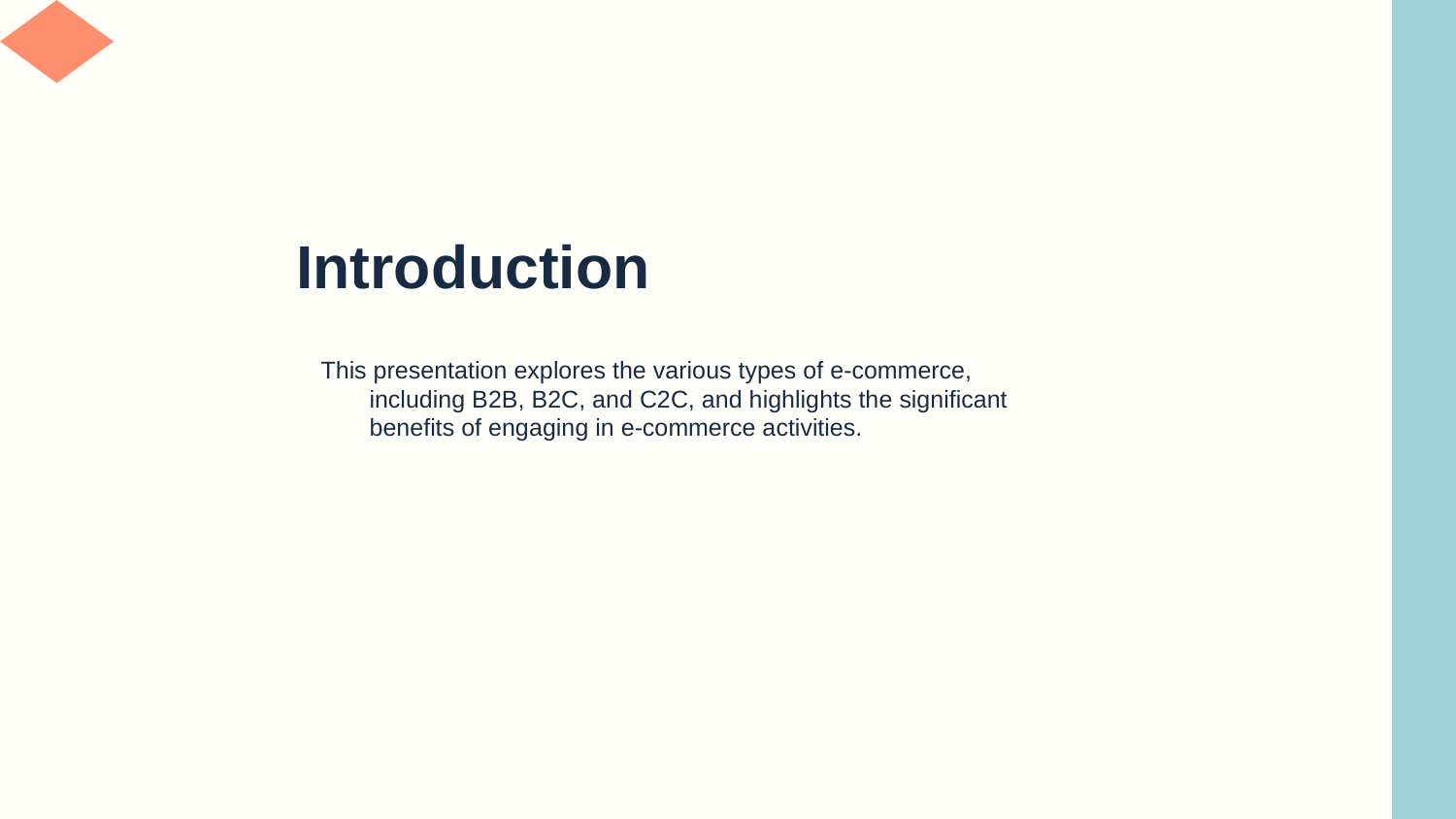

# Introduction
This presentation explores the various types of e-commerce, including B2B, B2C, and C2C, and highlights the significant benefits of engaging in e-commerce activities.